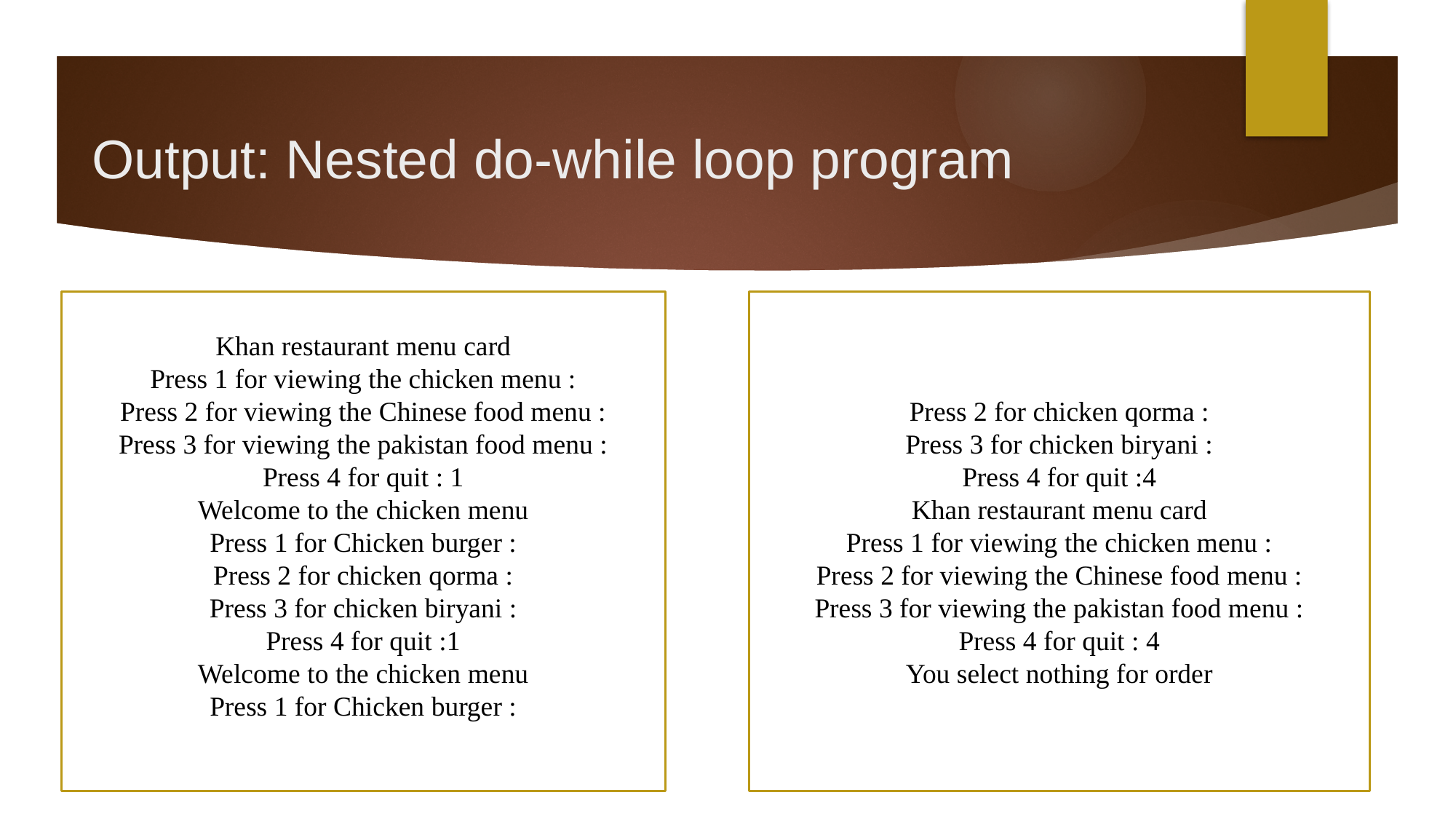

# Output: Nested do-while loop program
Khan restaurant menu card
Press 1 for viewing the chicken menu :
Press 2 for viewing the Chinese food menu :
Press 3 for viewing the pakistan food menu :
Press 4 for quit : 1
Welcome to the chicken menu
Press 1 for Chicken burger :
Press 2 for chicken qorma :
Press 3 for chicken biryani :
Press 4 for quit :1
Welcome to the chicken menu
Press 1 for Chicken burger :

Press 2 for chicken qorma :
Press 3 for chicken biryani :
Press 4 for quit :4
Khan restaurant menu card
Press 1 for viewing the chicken menu :
Press 2 for viewing the Chinese food menu :
Press 3 for viewing the pakistan food menu :
Press 4 for quit : 4
You select nothing for order